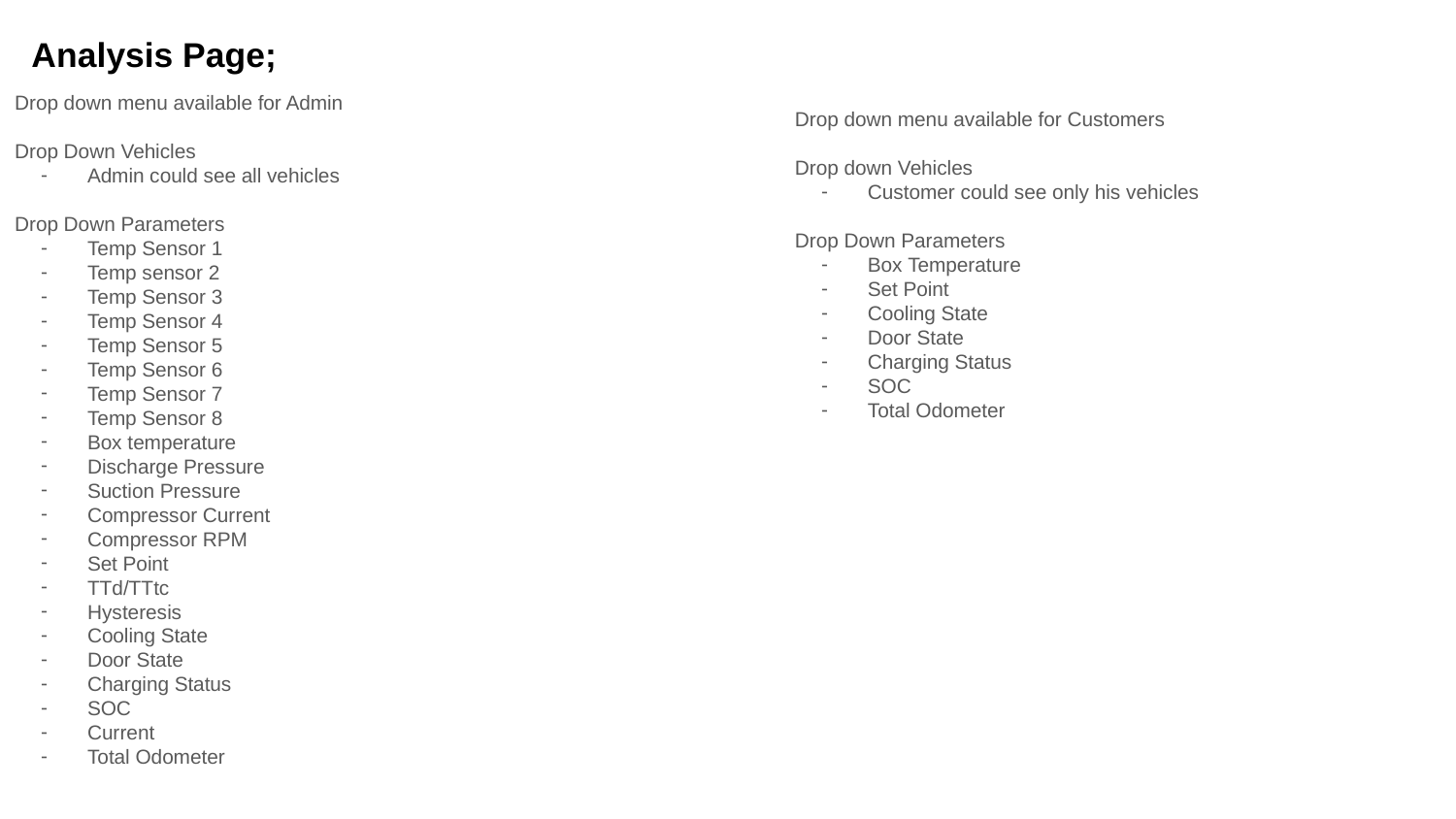

Analysis Page;
Drop down menu available for Admin

Drop Down Vehicles
Admin could see all vehicles

Drop Down Parameters
Temp Sensor 1
Temp sensor 2
Temp Sensor 3
Temp Sensor 4
Temp Sensor 5
Temp Sensor 6
Temp Sensor 7
Temp Sensor 8
Box temperature
Discharge Pressure
Suction Pressure
Compressor Current
Compressor RPM
Set Point
TTd/TTtc
Hysteresis
Cooling State
Door State
Charging Status
SOC
Current
Total Odometer

Drop down menu available for Customers

Drop down Vehicles
Customer could see only his vehicles

Drop Down Parameters
Box Temperature
Set Point
Cooling State
Door State
Charging Status
SOC
Total Odometer